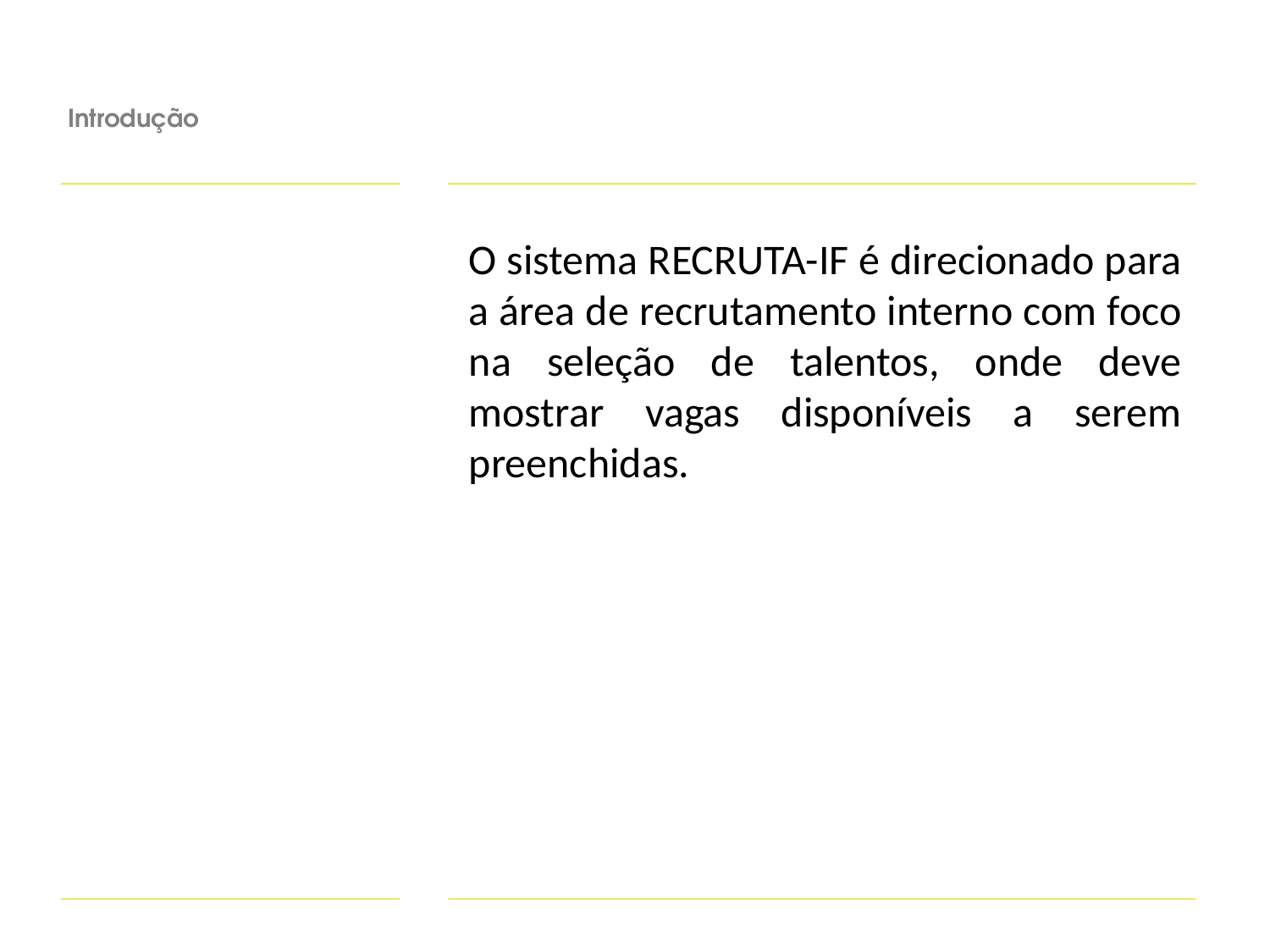

Introdução
O sistema RECRUTA-IF é direcionado para a área de recrutamento interno com foco na seleção de talentos, onde deve mostrar vagas disponíveis a serem preenchidas.